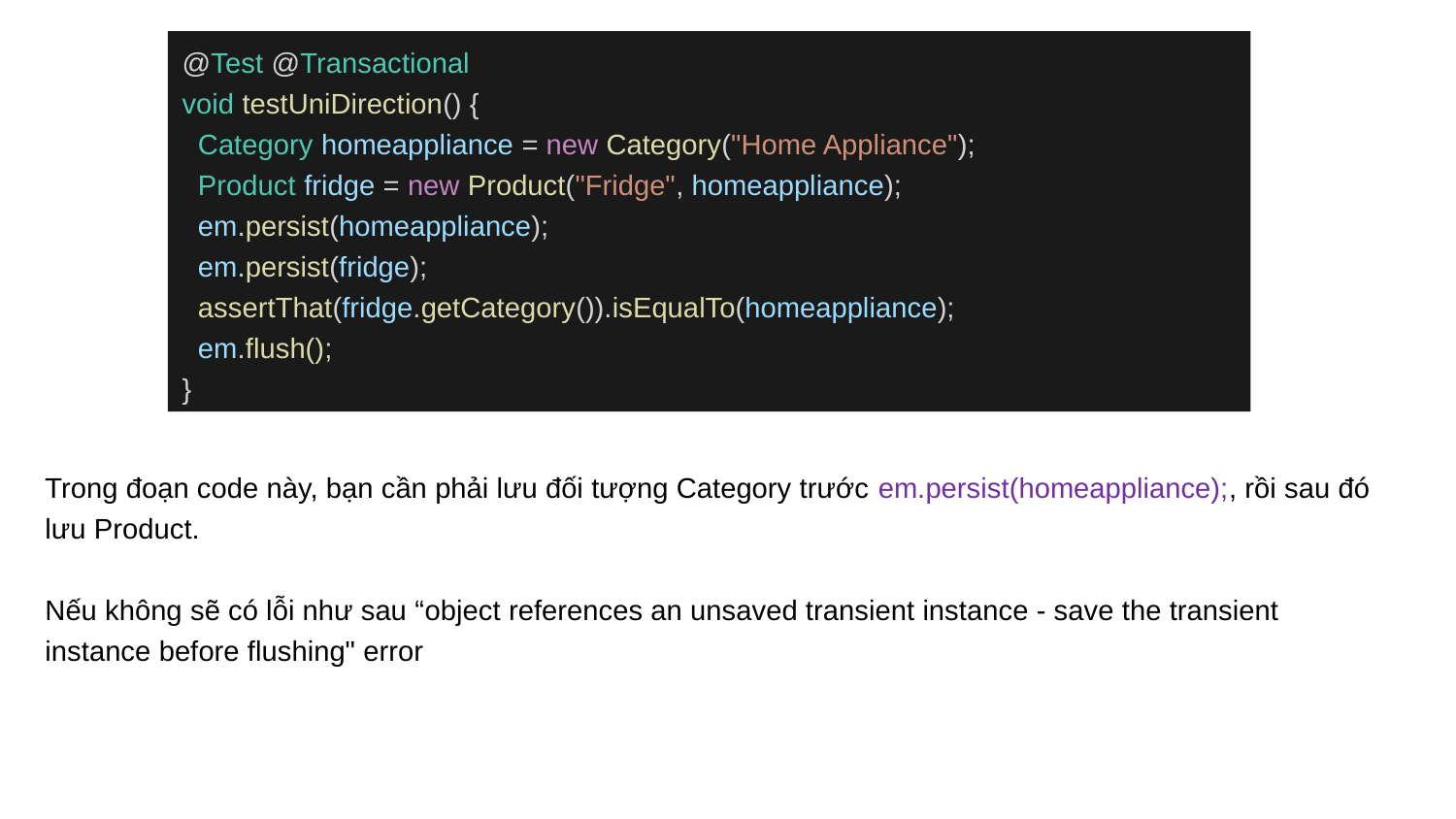

@Test @Transactional
void testUniDirection() {
  Category homeappliance = new Category("Home Appliance");
  Product fridge = new Product("Fridge", homeappliance);
  em.persist(homeappliance);
  em.persist(fridge);
  assertThat(fridge.getCategory()).isEqualTo(homeappliance);
  em.flush();
}
Trong đoạn code này, bạn cần phải lưu đối tượng Category trước em.persist(homeappliance);, rồi sau đó lưu Product.
Nếu không sẽ có lỗi như sau “object references an unsaved transient instance - save the transient
instance before flushing" error